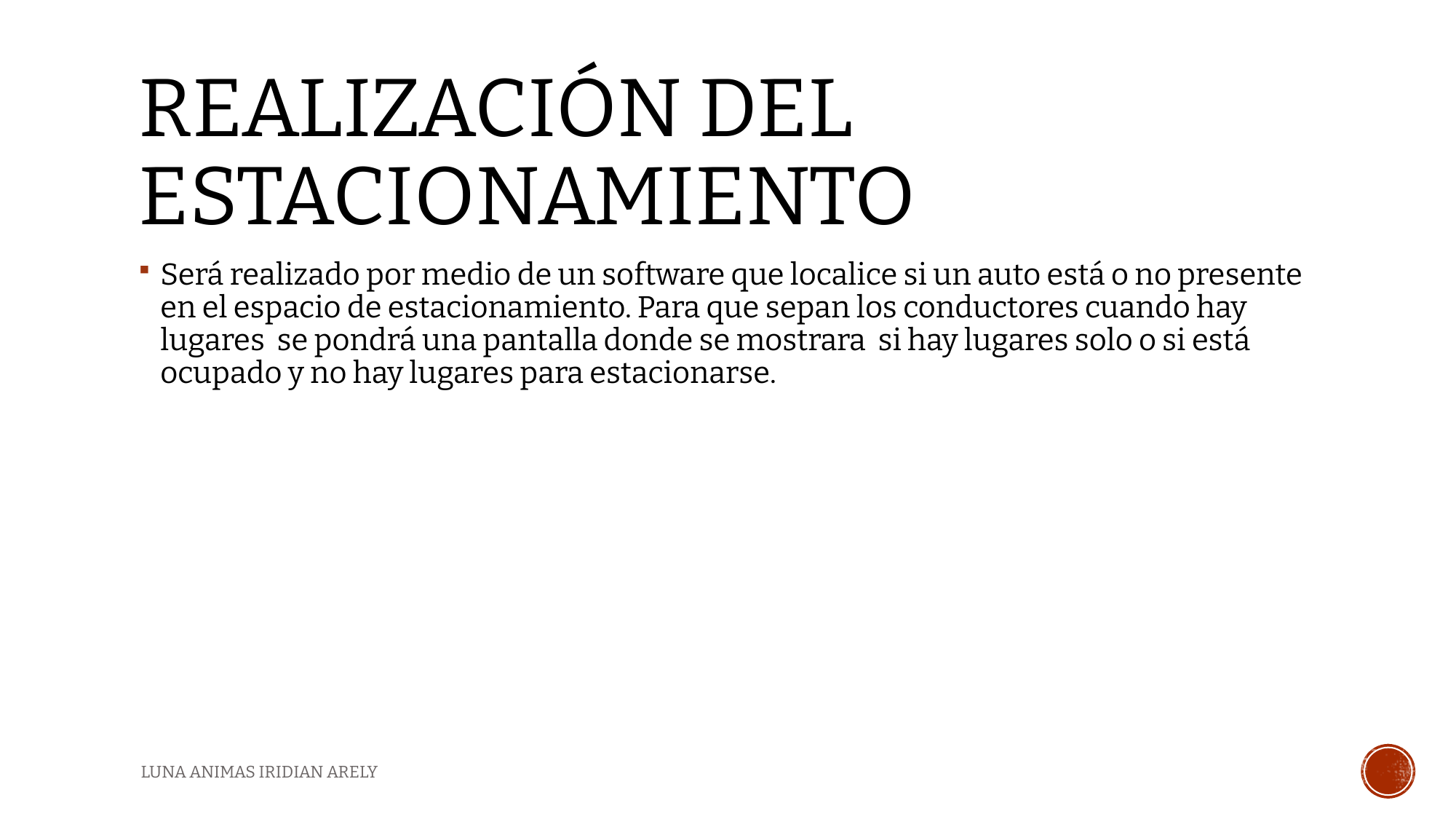

# Realización del estacionamiento
Será realizado por medio de un software que localice si un auto está o no presente en el espacio de estacionamiento. Para que sepan los conductores cuando hay lugares  se pondrá una pantalla donde se mostrara  si hay lugares solo o si está ocupado y no hay lugares para estacionarse.
LUNA ANIMAS IRIDIAN ARELY